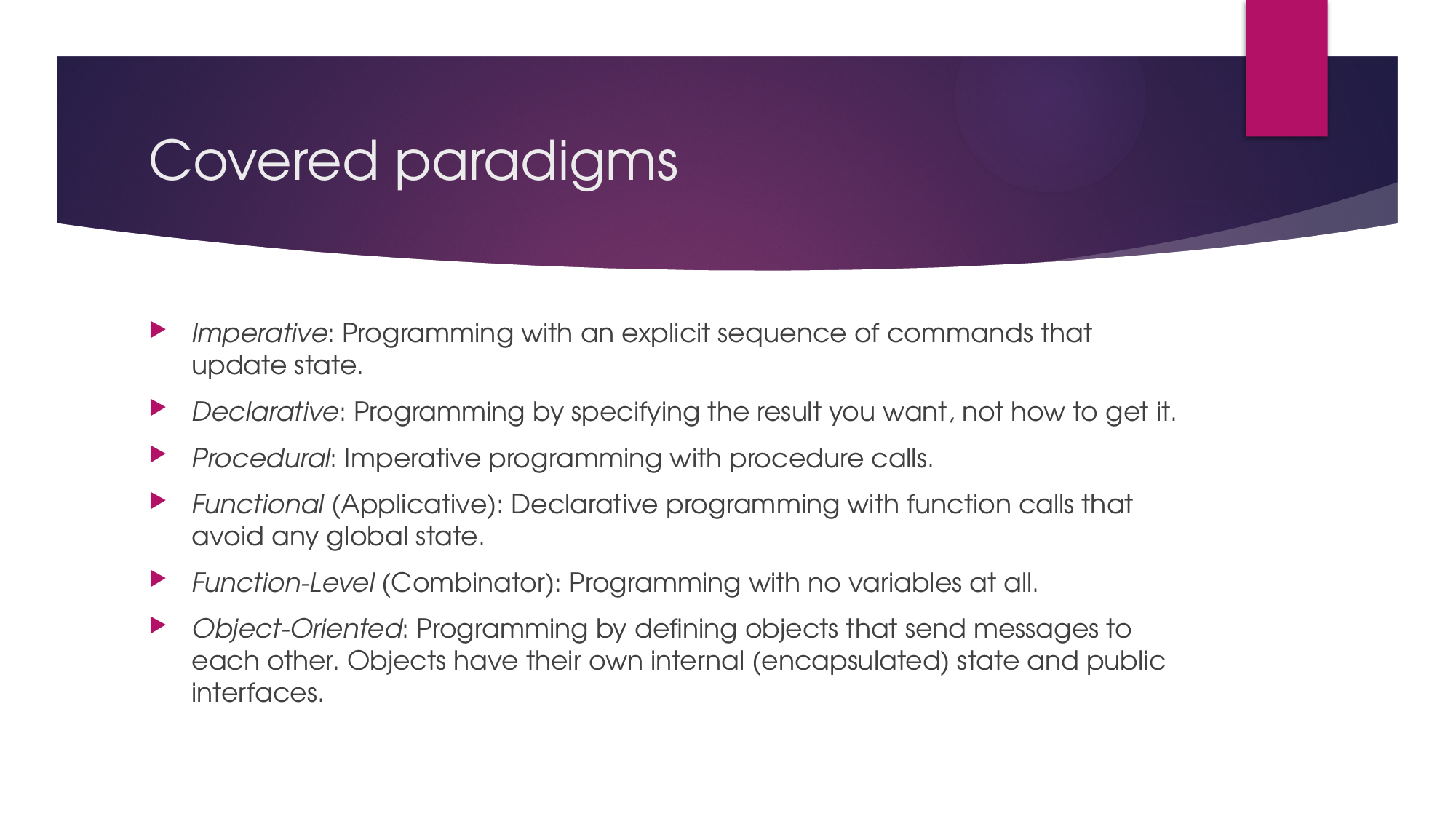

# Covered paradigms
Imperative: Programming with an explicit sequence of commands that update state.
Declarative: Programming by specifying the result you want, not how to get it.
Procedural: Imperative programming with procedure calls.
Functional (Applicative): Declarative programming with function calls that avoid any global state.
Function-Level (Combinator): Programming with no variables at all.
Object-Oriented: Programming by defining objects that send messages to each other. Objects have their own internal (encapsulated) state and public interfaces.